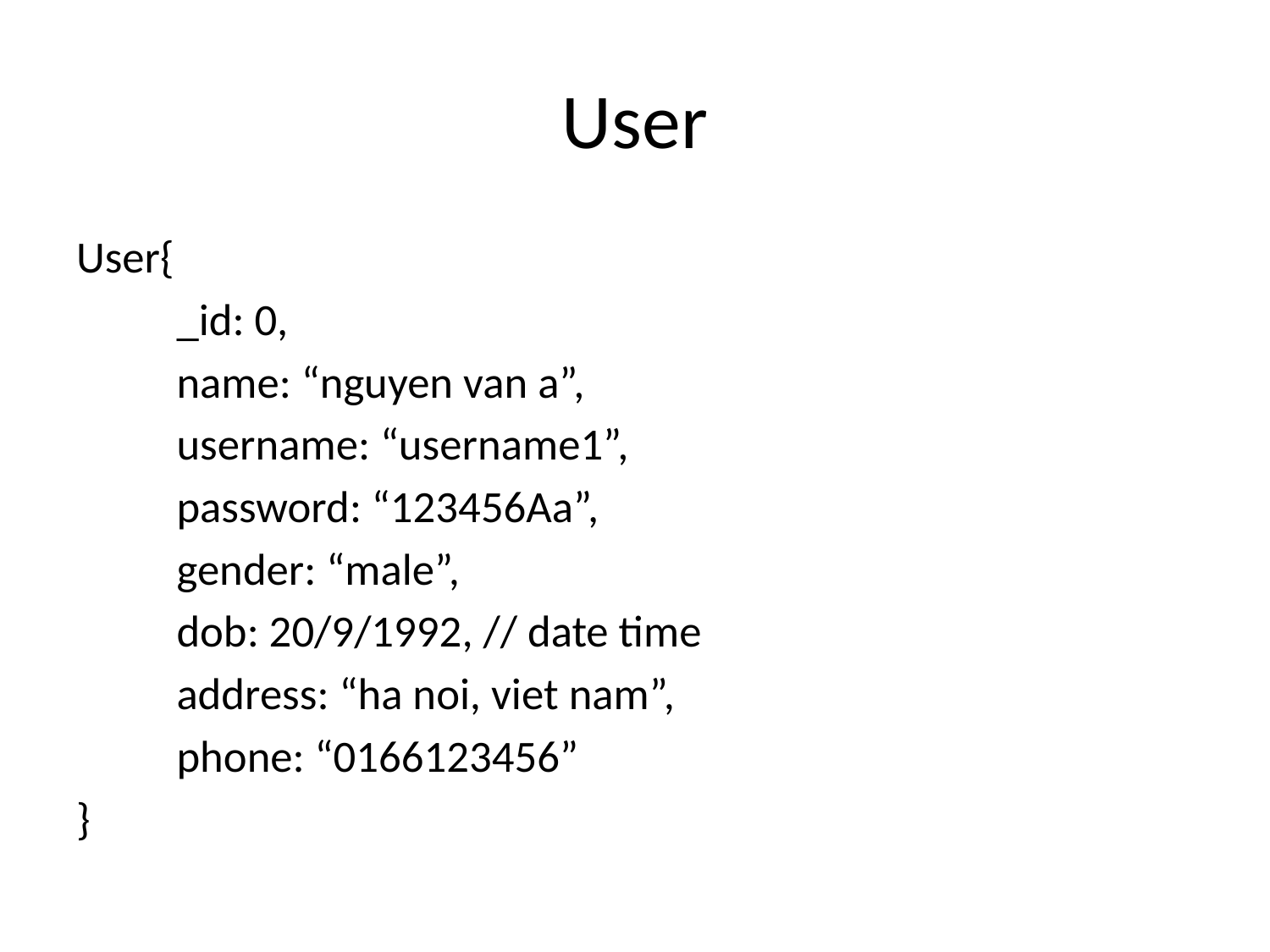

# User
User{
	_id: 0,
	name: “nguyen van a”,
	username: “username1”,
	password: “123456Aa”,
	gender: “male”,
	dob: 20/9/1992, // date time
	address: “ha noi, viet nam”,
	phone: “0166123456”
}